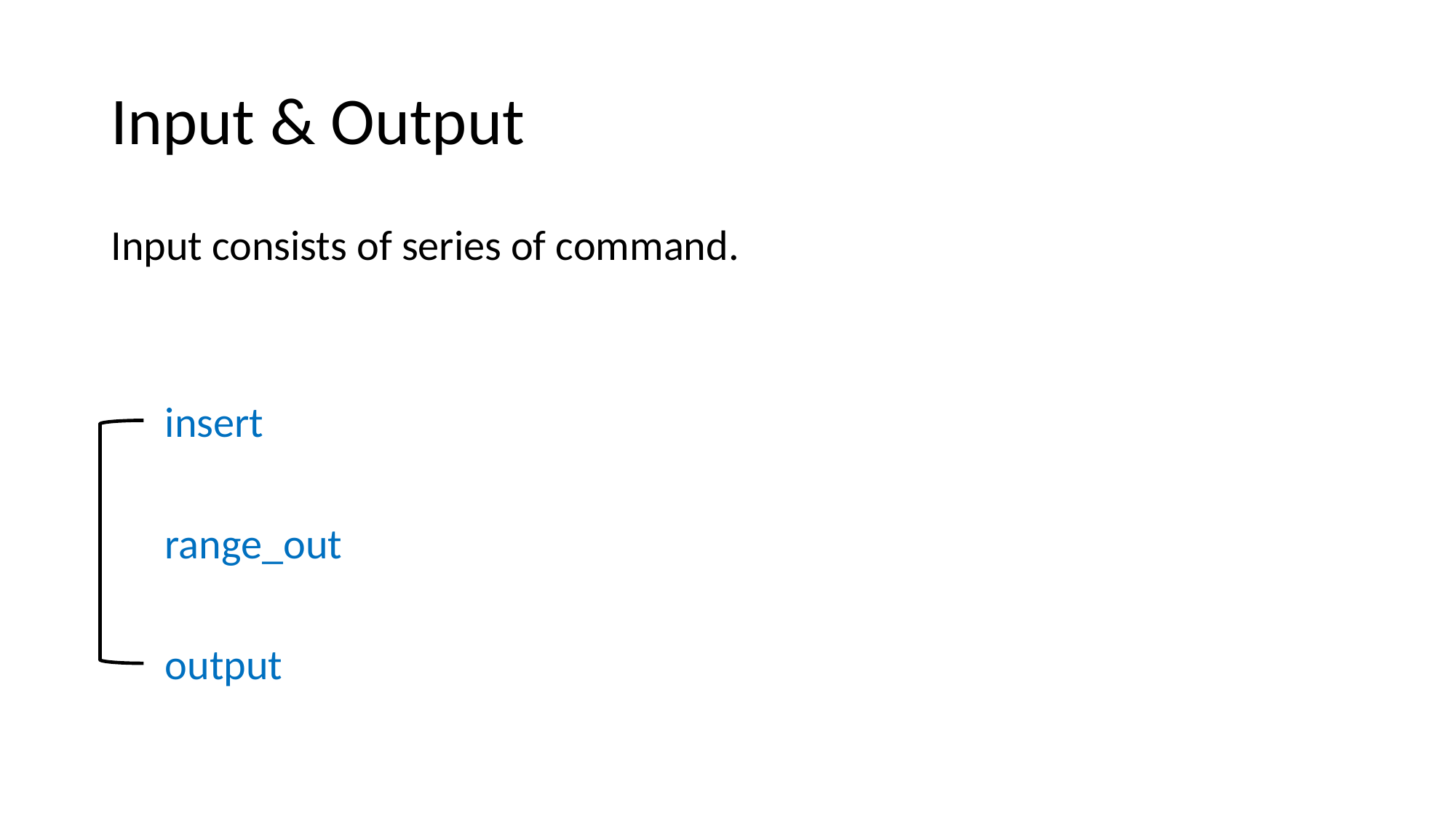

# Input & Output
Input consists of series of command.
insert

range_out
output